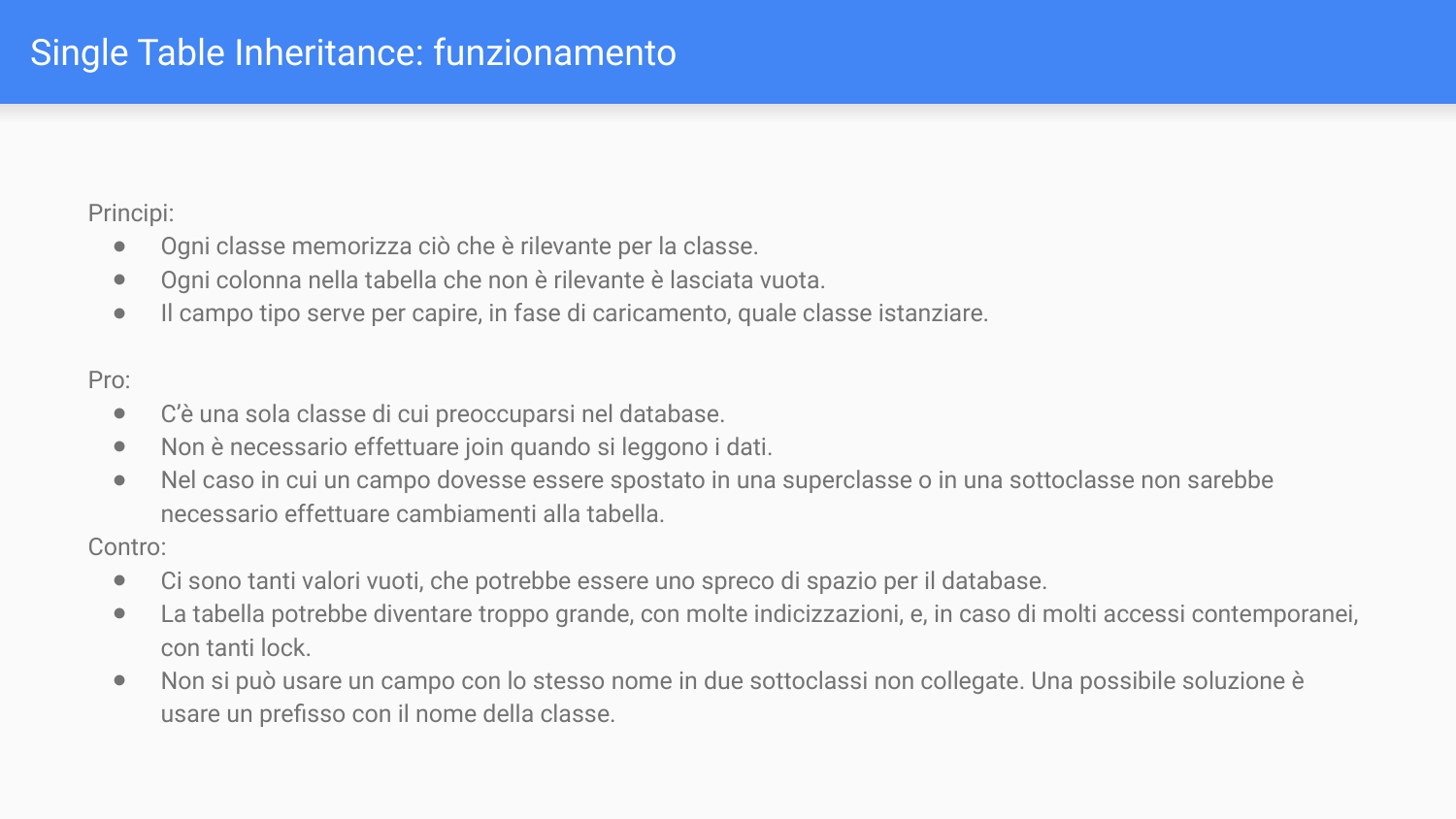

# Single Table Inheritance: funzionamento
Principi:
Ogni classe memorizza ciò che è rilevante per la classe.
Ogni colonna nella tabella che non è rilevante è lasciata vuota.
Il campo tipo serve per capire, in fase di caricamento, quale classe istanziare.

Pro:
C’è una sola classe di cui preoccuparsi nel database.
Non è necessario effettuare join quando si leggono i dati.
Nel caso in cui un campo dovesse essere spostato in una superclasse o in una sottoclasse non sarebbe necessario effettuare cambiamenti alla tabella.
Contro:
Ci sono tanti valori vuoti, che potrebbe essere uno spreco di spazio per il database.
La tabella potrebbe diventare troppo grande, con molte indicizzazioni, e, in caso di molti accessi contemporanei, con tanti lock.
Non si può usare un campo con lo stesso nome in due sottoclassi non collegate. Una possibile soluzione è usare un prefisso con il nome della classe.